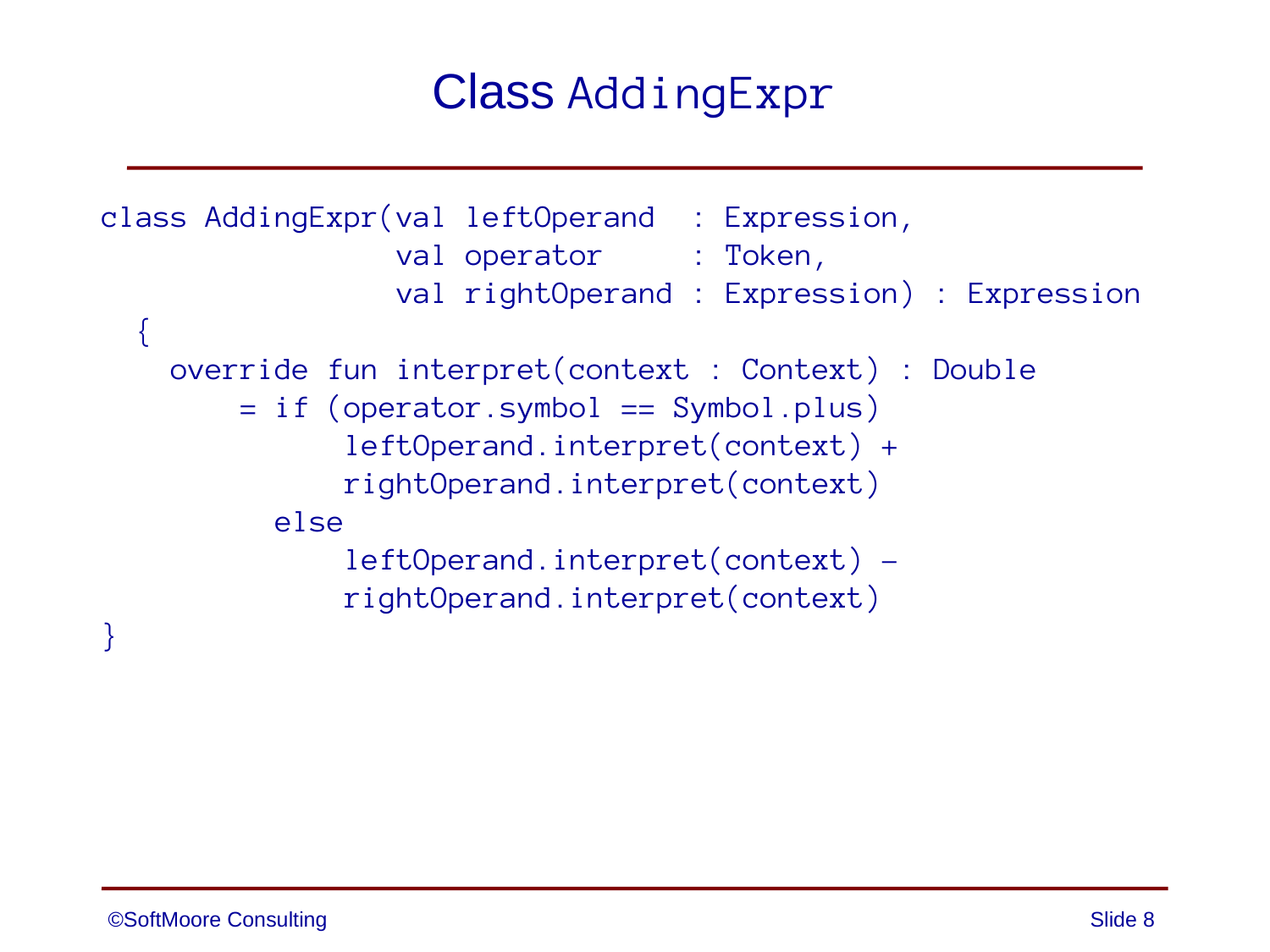

# Class AddingExpr
class AddingExpr(val leftOperand  : Expression,
                 val operator     : Token,
                 val rightOperand : Expression) : Expression
  {
    override fun interpret(context : Context) : Double
        = if (operator.symbol == Symbol.plus)
              leftOperand.interpret(context) +
              rightOperand.interpret(context)
          else
              leftOperand.interpret(context) –
              rightOperand.interpret(context)
}
©SoftMoore Consulting
Slide 8